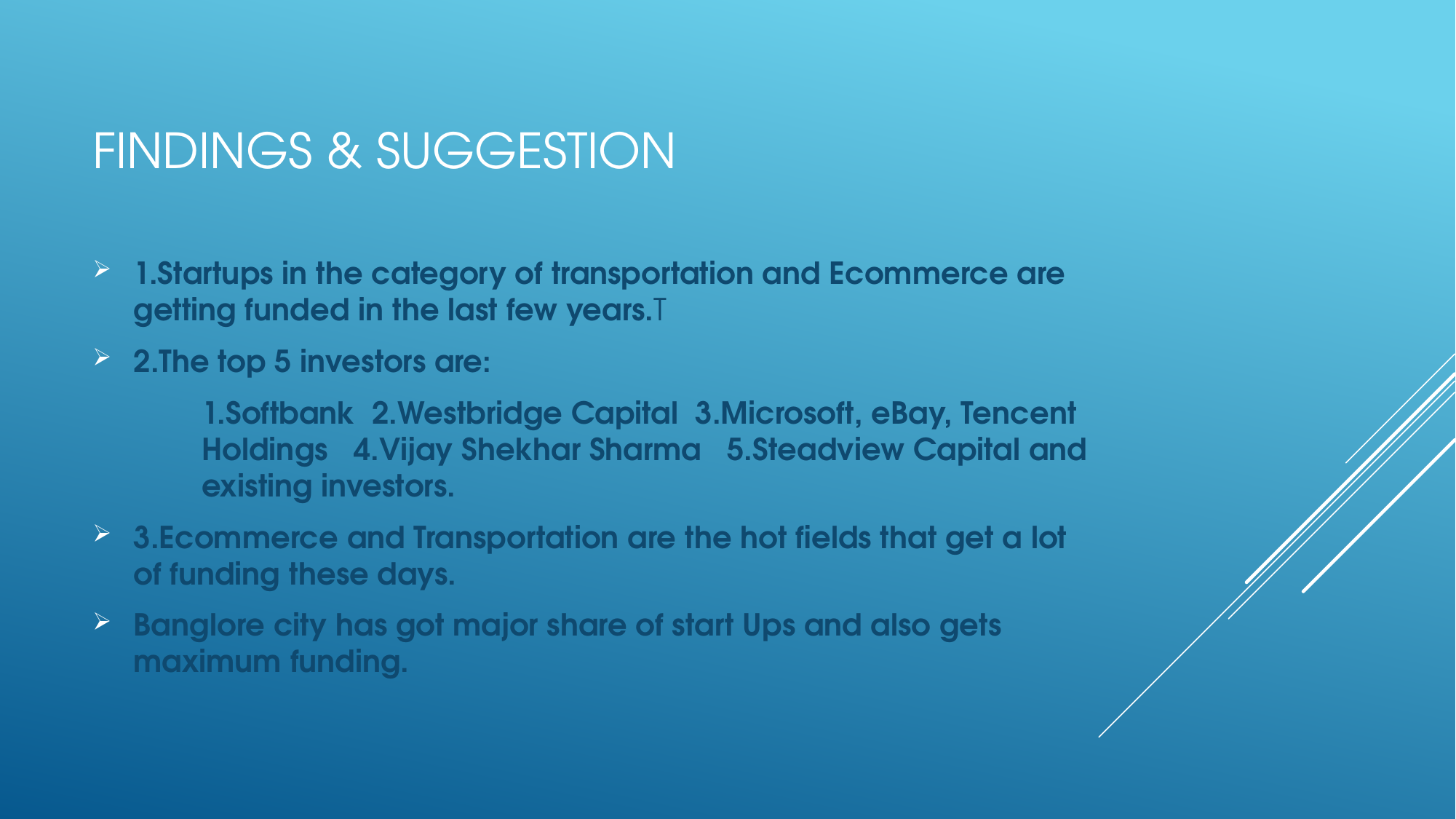

# Findings & Suggestion
1.Startups in the category of transportation and Ecommerce are getting funded in the last few years.T
2.The top 5 investors are:
	1.Softbank  2.Westbridge Capital  3.Microsoft, eBay, Tencent 	Holdings   4.Vijay Shekhar Sharma   5.Steadview Capital and 	existing investors.
3.Ecommerce and Transportation are the hot fields that get a lot of funding these days.
Banglore city has got major share of start Ups and also gets maximum funding.